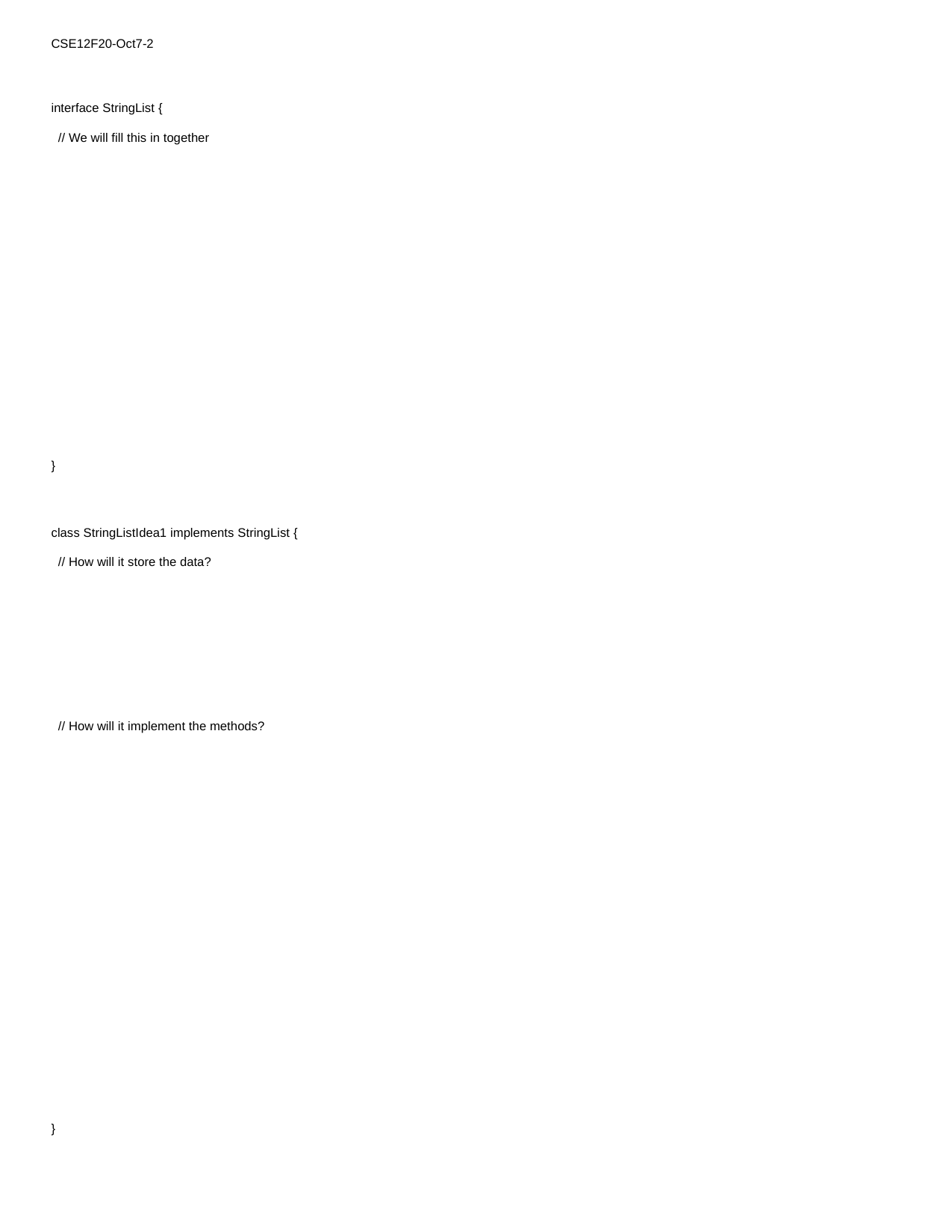

CSE12F20-Oct7-2
interface StringList {

  // We will fill this in together

}
class StringListIdea1 implements StringList {

  // How will it store the data?

  // How will it implement the methods?

}